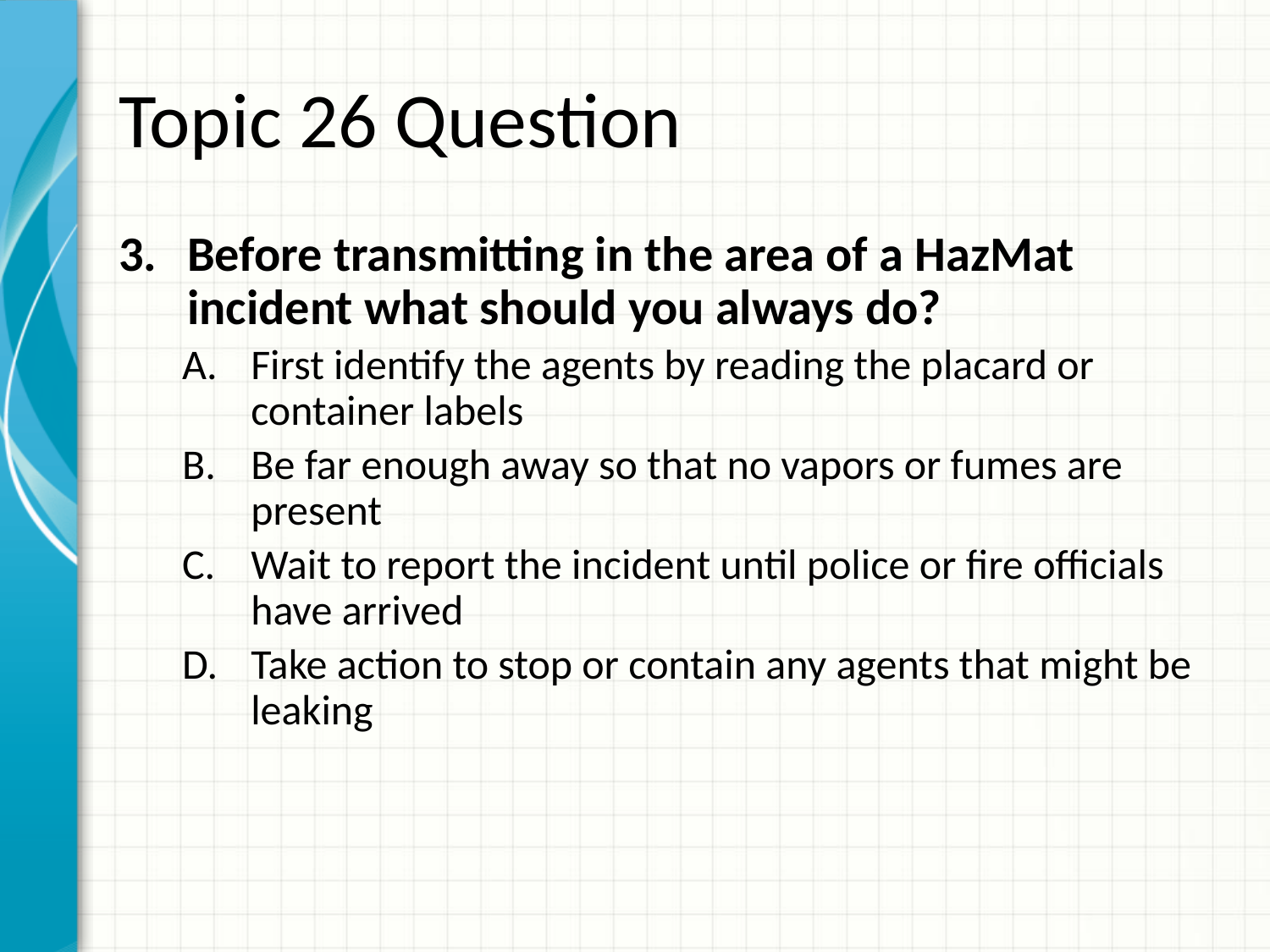

# Topic 26 Question
Before transmitting in the area of a HazMat incident what should you always do?
First identify the agents by reading the placard or container labels
Be far enough away so that no vapors or fumes are present
Wait to report the incident until police or fire officials have arrived
Take action to stop or contain any agents that might be leaking